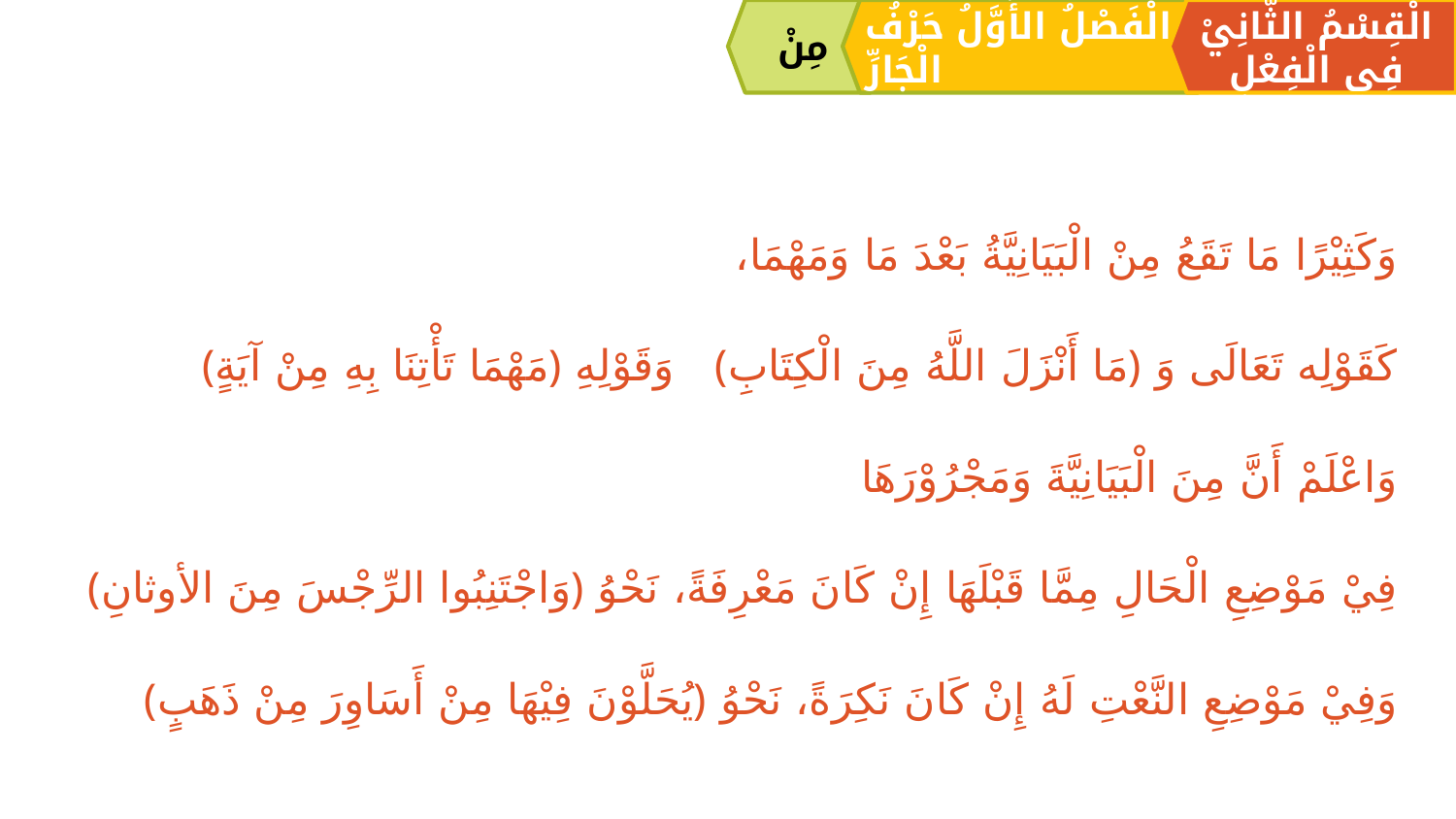

مِنْ
الْقِسْمُ الثَّانِيْ فِي الْفِعْلِ
الْفَصْلُ الأَوَّلُ حَرْفُ الْجَارِّ
وَكَثِيْرًا مَا تَقَعُ مِنْ الْبَيَانِيَّةُ بَعْدَ مَا وَمَهْمَا،
	كَقَوْلِه تَعَالَى وَ ﴿مَا أَنْزَلَ اللَّهُ مِنَ الْكِتَابِ﴾   وَقَوْلِهِ ﴿مَهْمَا تَأْتِنَا بِهِ مِنْ آيَةٍ﴾
وَاعْلَمْ أَنَّ مِنَ الْبَيَانِيَّةَ وَمَجْرُوْرَهَا
	فِيْ مَوْضِعِ الْحَالِ مِمَّا قَبْلَهَا إِنْ كَانَ مَعْرِفَةً، نَحْوُ ﴿وَاجْتَنِبُوا الرِّجْسَ مِنَ الأوثانِ﴾
	وَفِيْ مَوْضِعِ النَّعْتِ لَهُ إِنْ كَانَ نَكِرَةً، نَحْوُ ﴿يُحَلَّوْنَ فِيْهَا مِنْ أَسَاوِرَ مِنْ ذَهَبٍ﴾